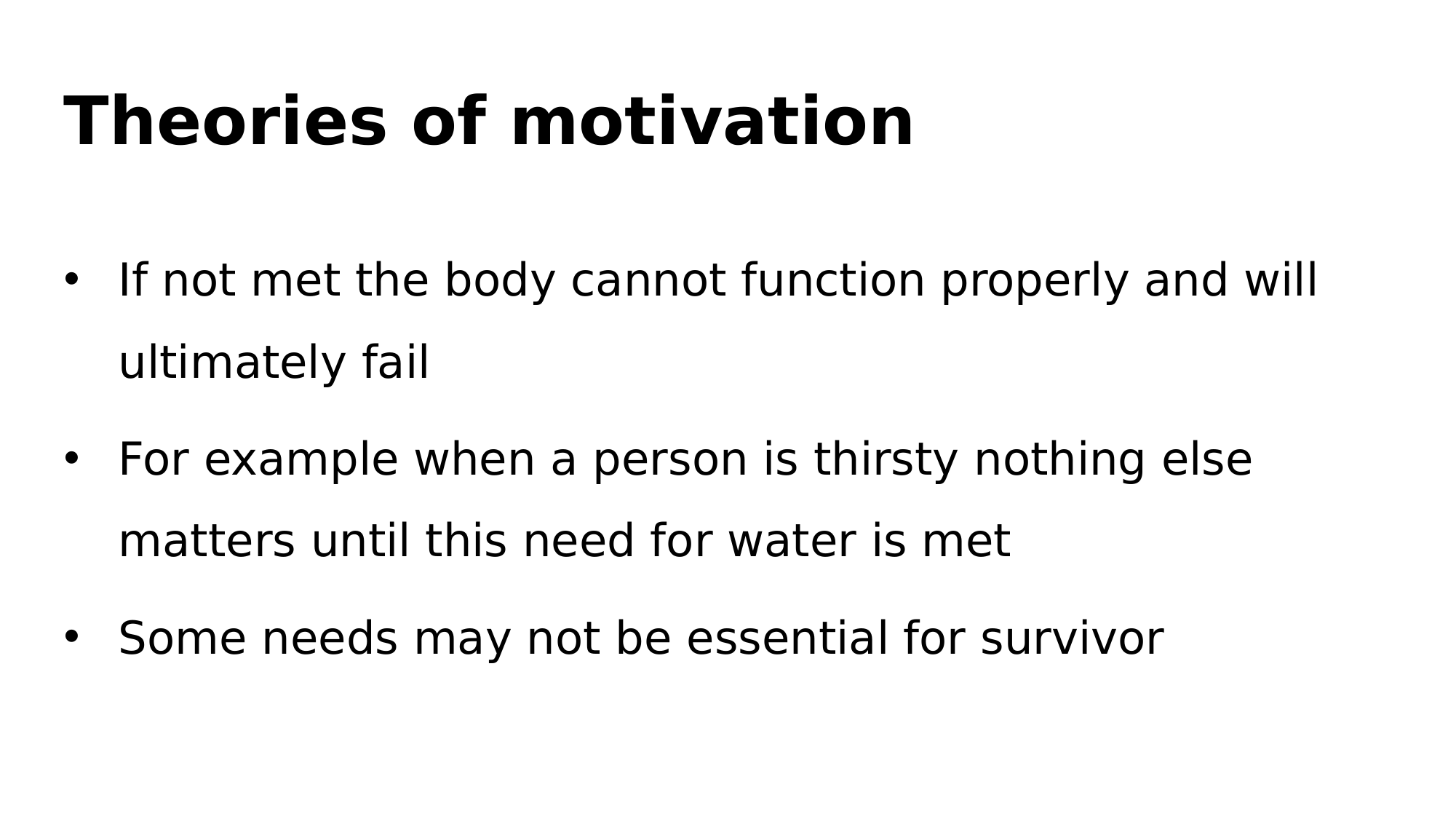

# Theories of motivation
If not met the body cannot function properly and will ultimately fail
For example when a person is thirsty nothing else matters until this need for water is met
Some needs may not be essential for survivor